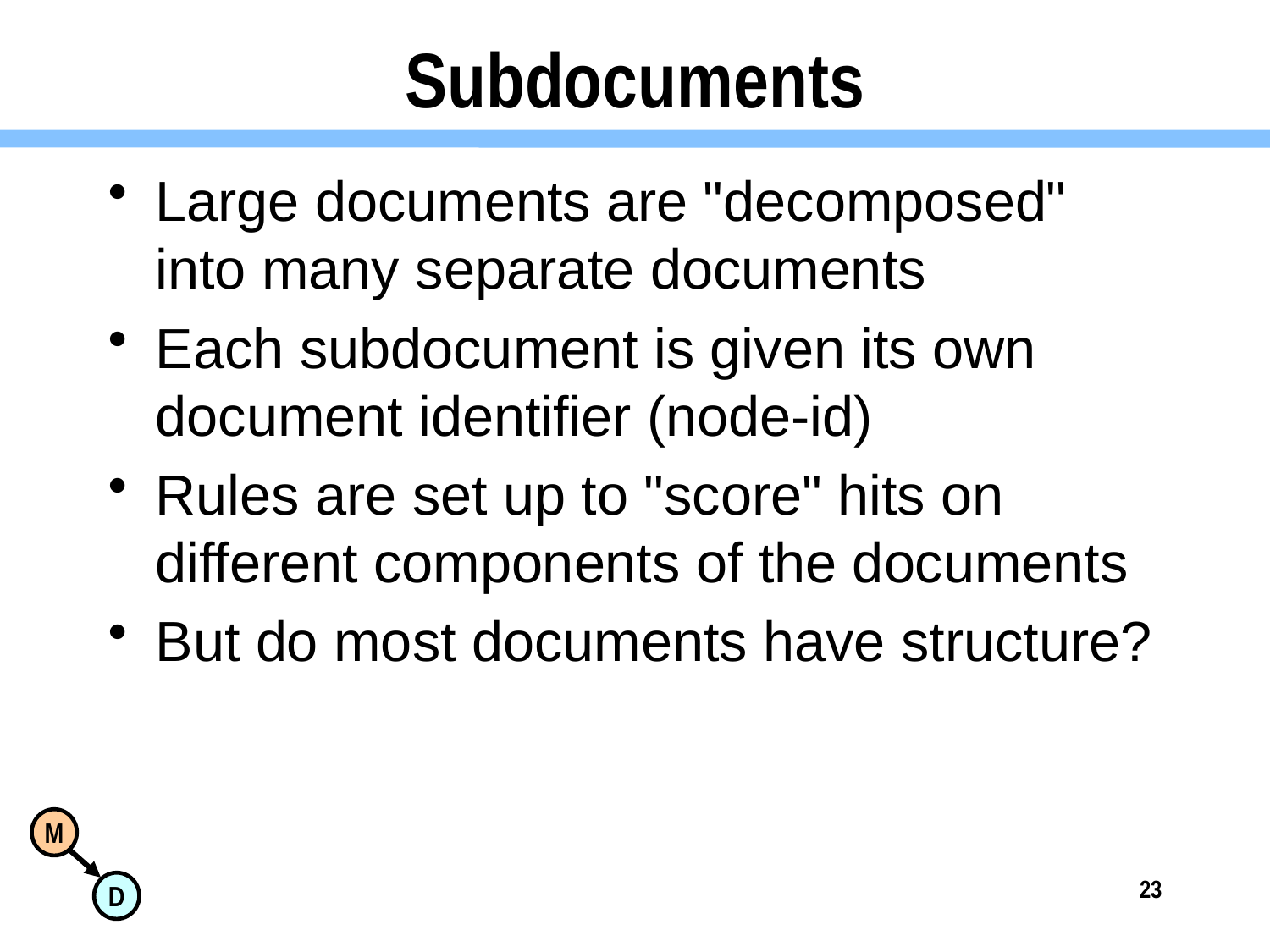

# Subdocuments
Large documents are "decomposed" into many separate documents
Each subdocument is given its own document identifier (node-id)
Rules are set up to "score" hits on different components of the documents
But do most documents have structure?
23